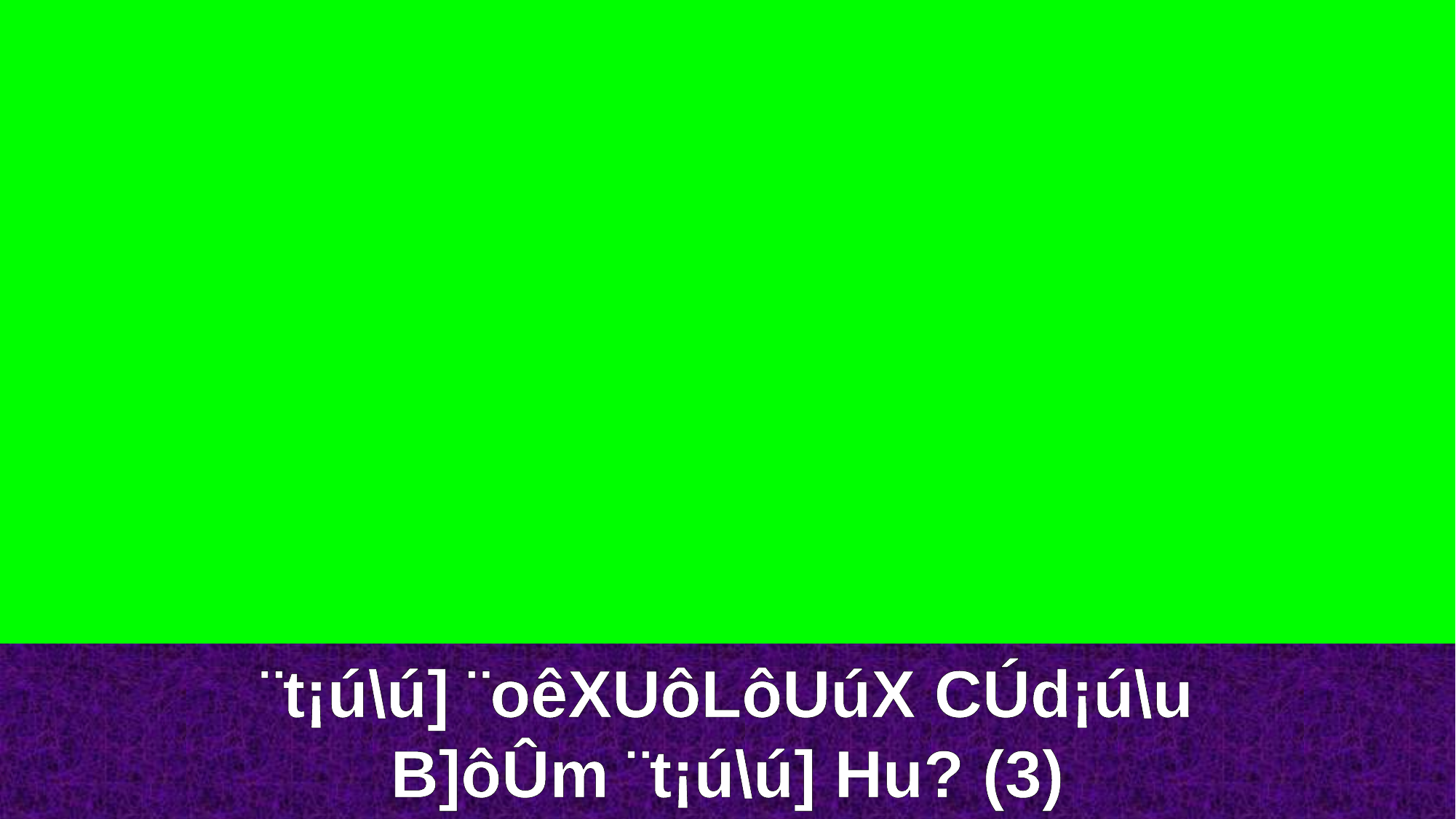

¨t¡ú\ú] ¨oêXUôLôUúX CÚd¡ú\u
B]ôÛm ¨t¡ú\ú] Hu? (3)